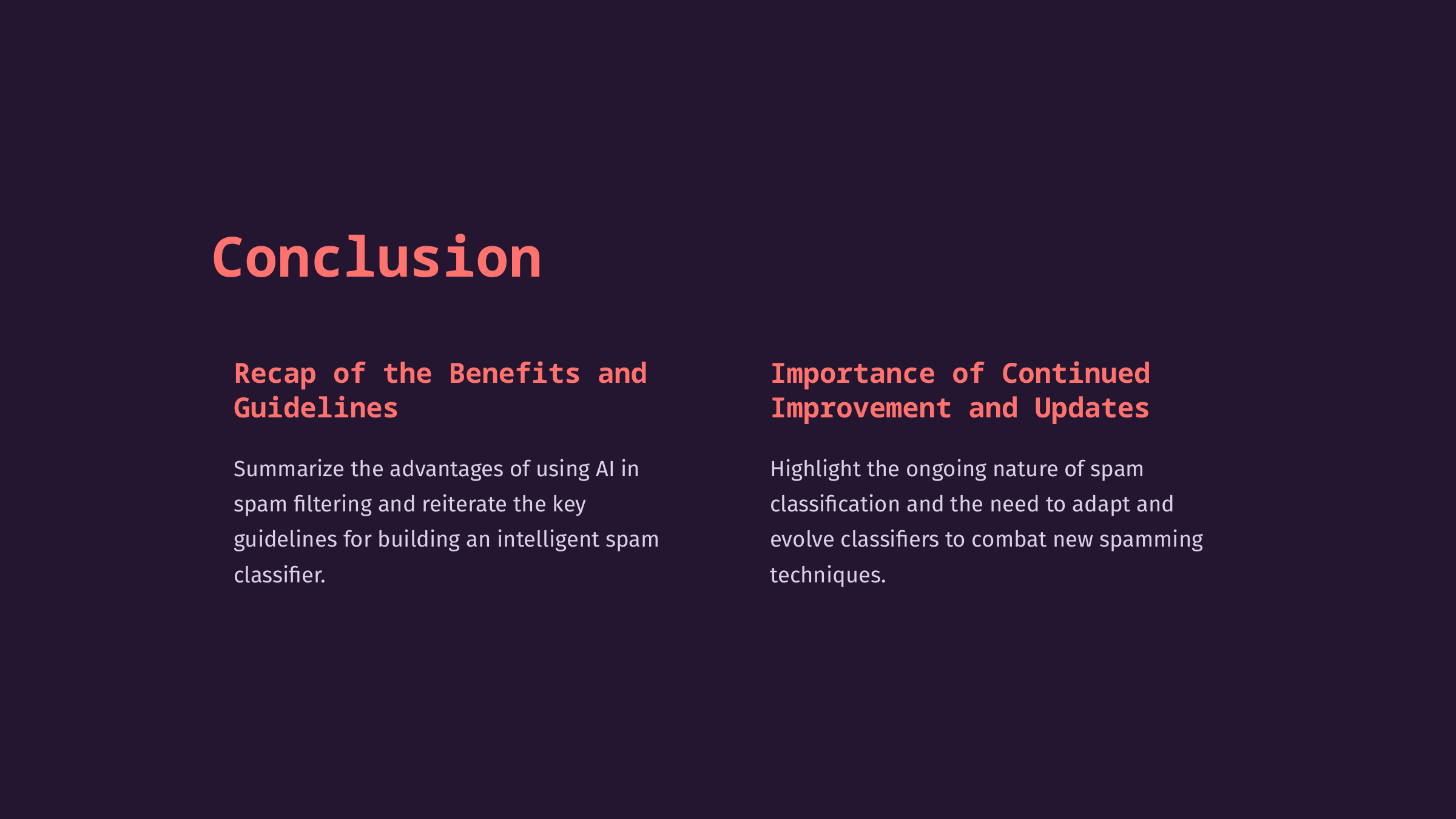

Conclusion
Recap of the Benefits and Guidelines
Importance of Continued Improvement and Updates
Summarize the advantages of using AI in spam filtering and reiterate the key guidelines for building an intelligent spam classifier.
Highlight the ongoing nature of spam classification and the need to adapt and evolve classifiers to combat new spamming techniques.